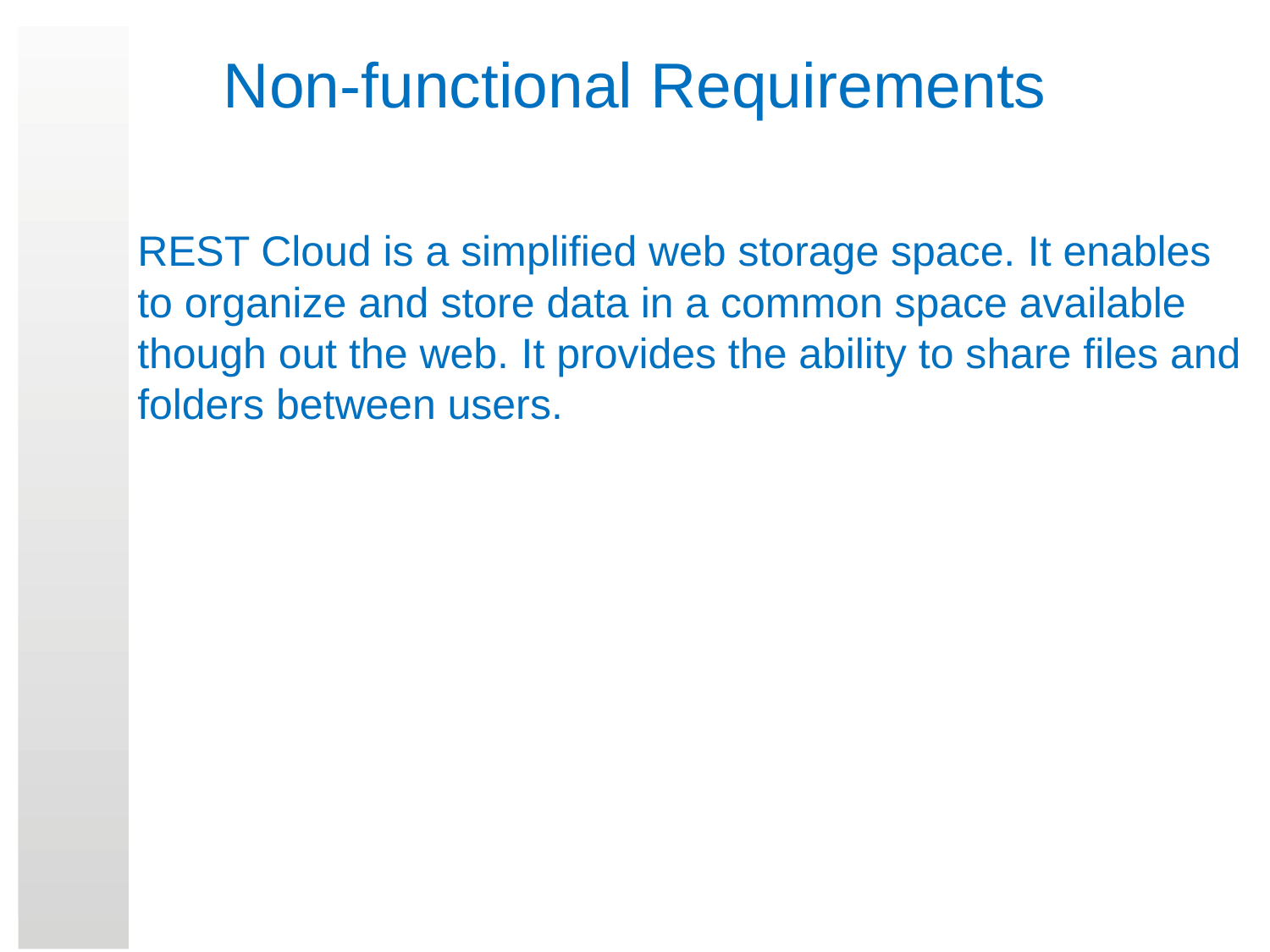

# Non-functional Requirements

REST Cloud is a simplified web storage space. It enables to organize and store data in a common space available though out the web. It provides the ability to share files and folders between users.